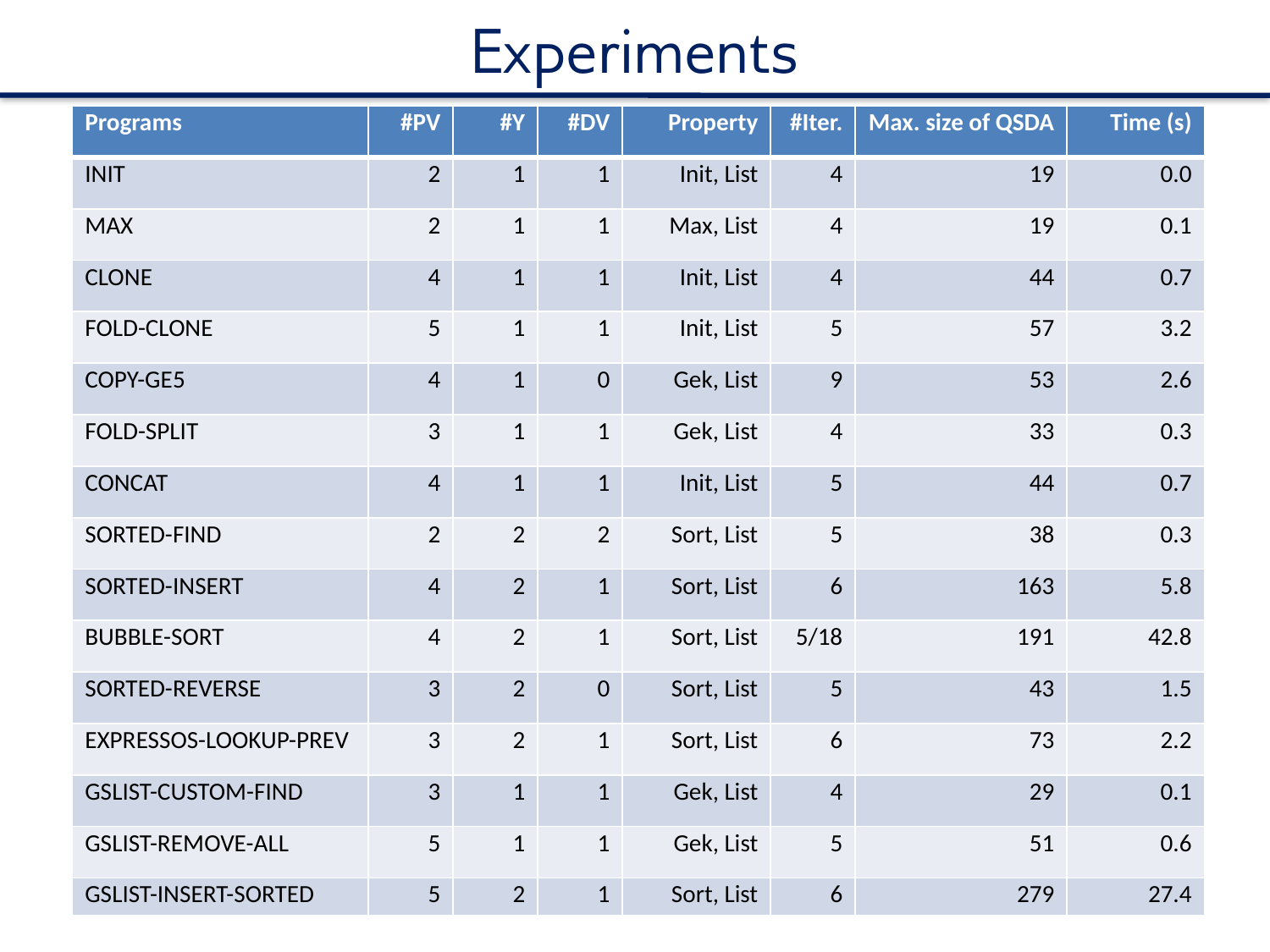

Experiments
| Programs | #PV | #Y | #DV | Property | #Iter. | Max. size of QSDA | Time (s) |
| --- | --- | --- | --- | --- | --- | --- | --- |
| INIT | 2 | 1 | 1 | Init, List | 4 | 19 | 0.0 |
| MAX | 2 | 1 | 1 | Max, List | 4 | 19 | 0.1 |
| CLONE | 4 | 1 | 1 | Init, List | 4 | 44 | 0.7 |
| FOLD-CLONE | 5 | 1 | 1 | Init, List | 5 | 57 | 3.2 |
| COPY-GE5 | 4 | 1 | 0 | Gek, List | 9 | 53 | 2.6 |
| FOLD-SPLIT | 3 | 1 | 1 | Gek, List | 4 | 33 | 0.3 |
| CONCAT | 4 | 1 | 1 | Init, List | 5 | 44 | 0.7 |
| SORTED-FIND | 2 | 2 | 2 | Sort, List | 5 | 38 | 0.3 |
| SORTED-INSERT | 4 | 2 | 1 | Sort, List | 6 | 163 | 5.8 |
| BUBBLE-SORT | 4 | 2 | 1 | Sort, List | 5/18 | 191 | 42.8 |
| SORTED-REVERSE | 3 | 2 | 0 | Sort, List | 5 | 43 | 1.5 |
| EXPRESSOS-LOOKUP-PREV | 3 | 2 | 1 | Sort, List | 6 | 73 | 2.2 |
| GSLIST-CUSTOM-FIND | 3 | 1 | 1 | Gek, List | 4 | 29 | 0.1 |
| GSLIST-REMOVE-ALL | 5 | 1 | 1 | Gek, List | 5 | 51 | 0.6 |
| GSLIST-INSERT-SORTED | 5 | 2 | 1 | Sort, List | 6 | 279 | 27.4 |
19